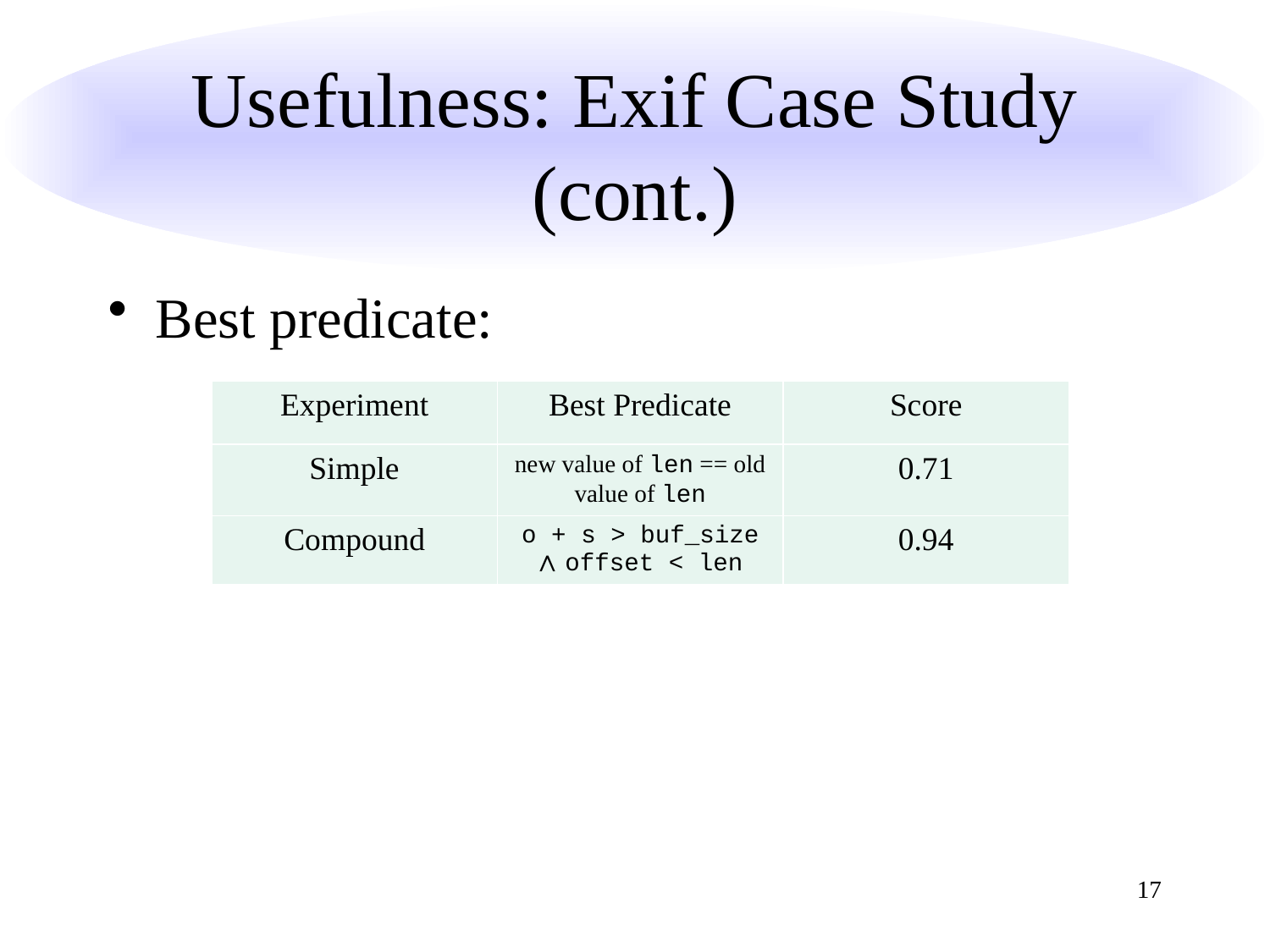

# Usefulness: Exif Case Study (cont.)
Best predicate:

| Experiment | Best Predicate | Score |
| --- | --- | --- |
| Simple | new value of len == old value of len | 0.71 |
| Compound | o + s > buf\_size ∧ offset < len | 0.94 |
17